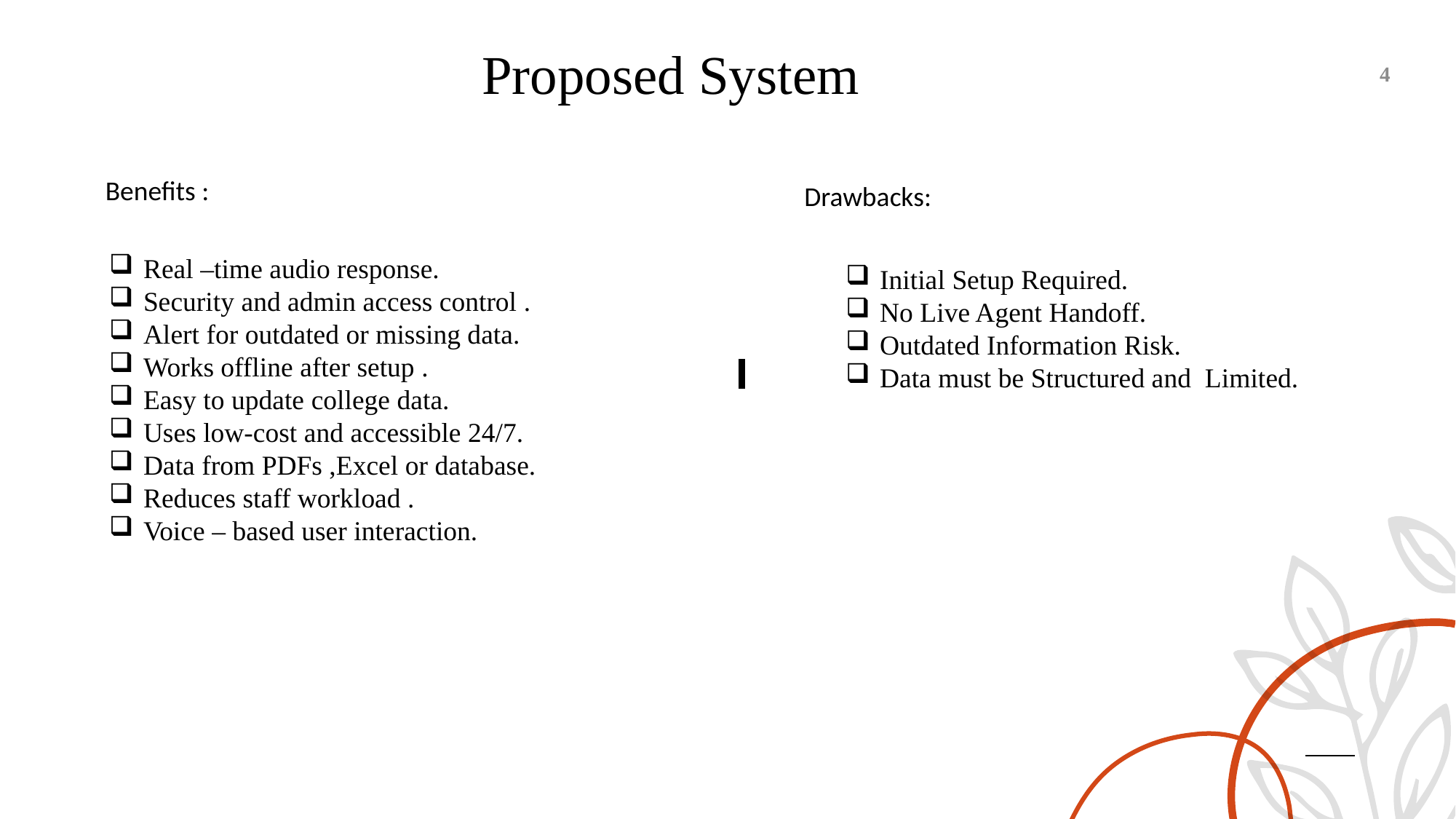

Proposed System
4

Benefits :
Drawbacks:
Real –time audio response.
Security and admin access control .
Alert for outdated or missing data.
Works offline after setup .
Easy to update college data.
Uses low-cost and accessible 24/7.
Data from PDFs ,Excel or database.
Reduces staff workload .
Voice – based user interaction.

Initial Setup Required.
No Live Agent Handoff.
Outdated Information Risk.
Data must be Structured and  Limited.